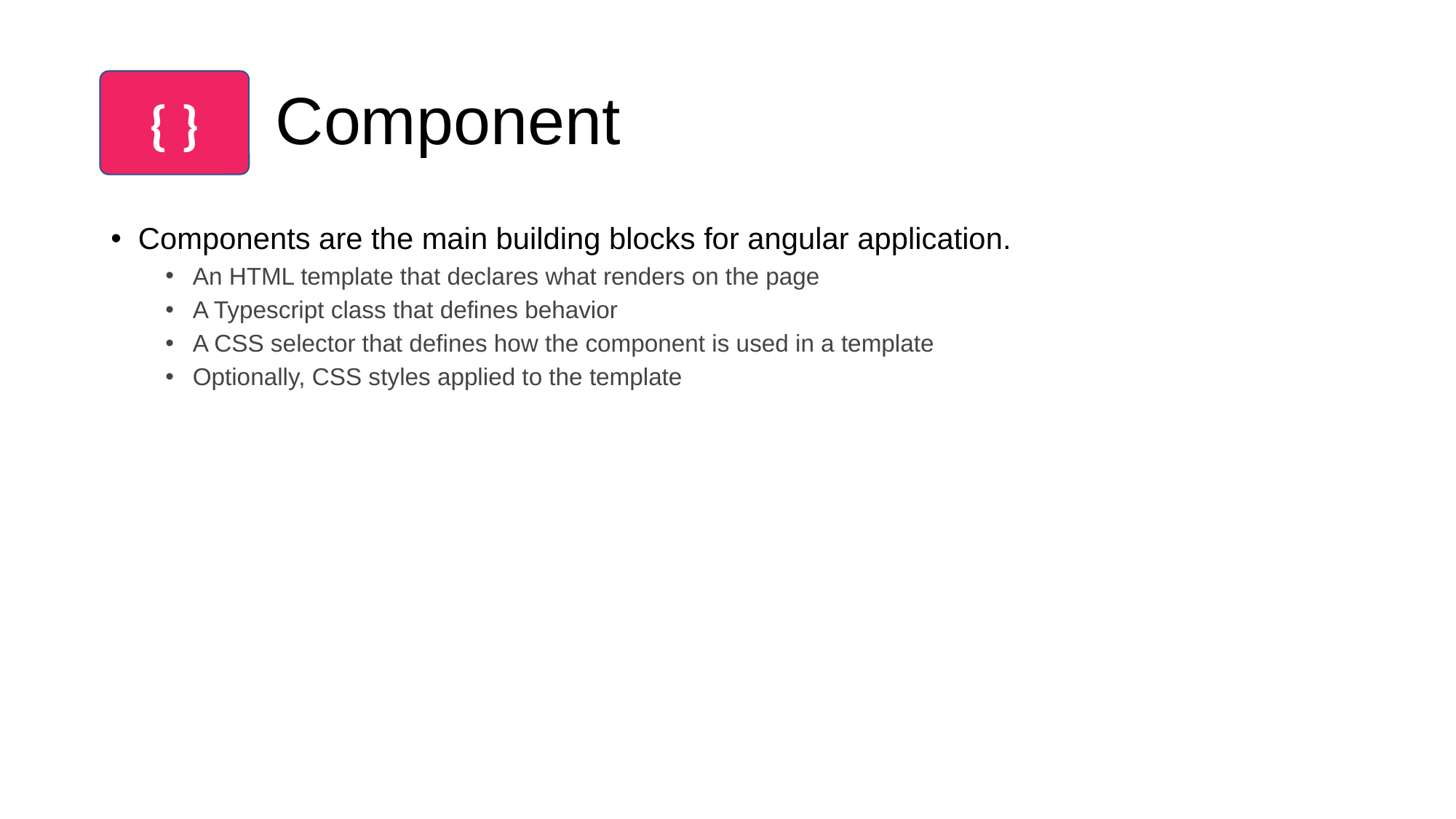

# Component
{ }
Components are the main building blocks for angular application.
An HTML template that declares what renders on the page
A Typescript class that defines behavior
A CSS selector that defines how the component is used in a template
Optionally, CSS styles applied to the template